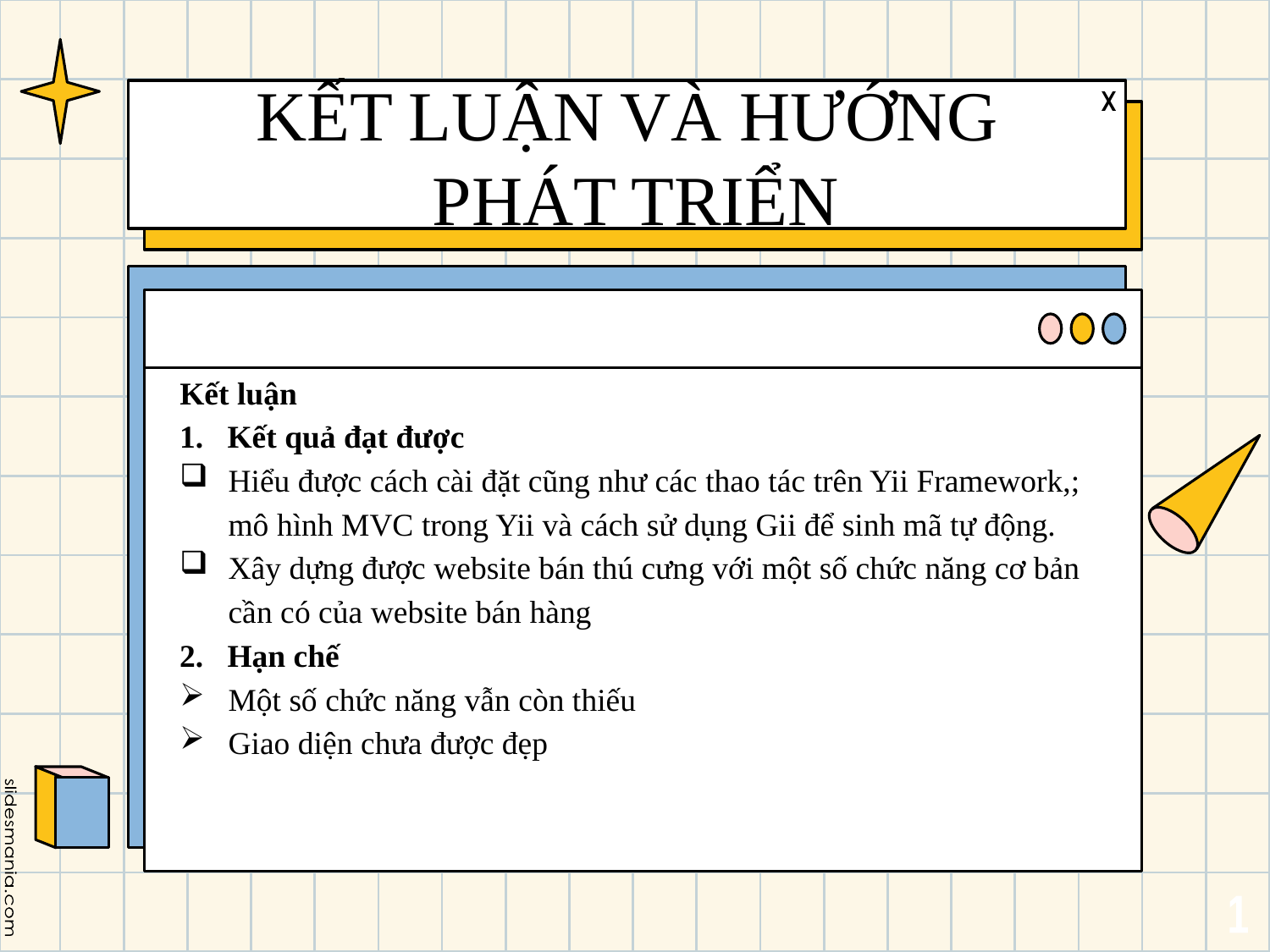

# KẾT LUẬN VÀ HƯỚNG PHÁT TRIỂN
Kết luận
Kết quả đạt được
Hiểu được cách cài đặt cũng như các thao tác trên Yii Framework,; mô hình MVC trong Yii và cách sử dụng Gii để sinh mã tự động.
Xây dựng được website bán thú cưng với một số chức năng cơ bản cần có của website bán hàng
Hạn chế
Một số chức năng vẫn còn thiếu
Giao diện chưa được đẹp

1